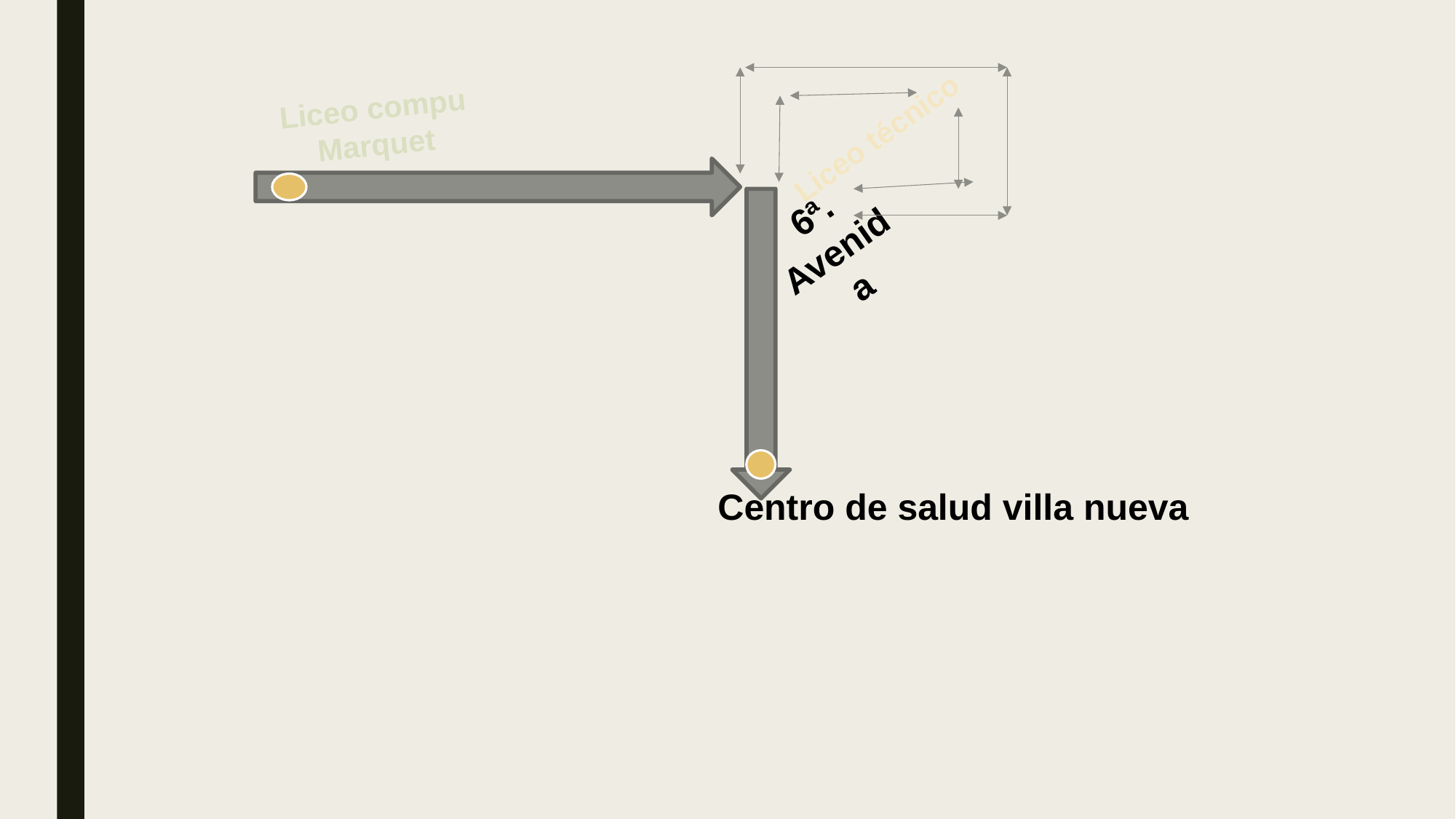

Liceo compu Marquet
Liceo técnico

6ª. Avenida

Centro de salud villa nueva